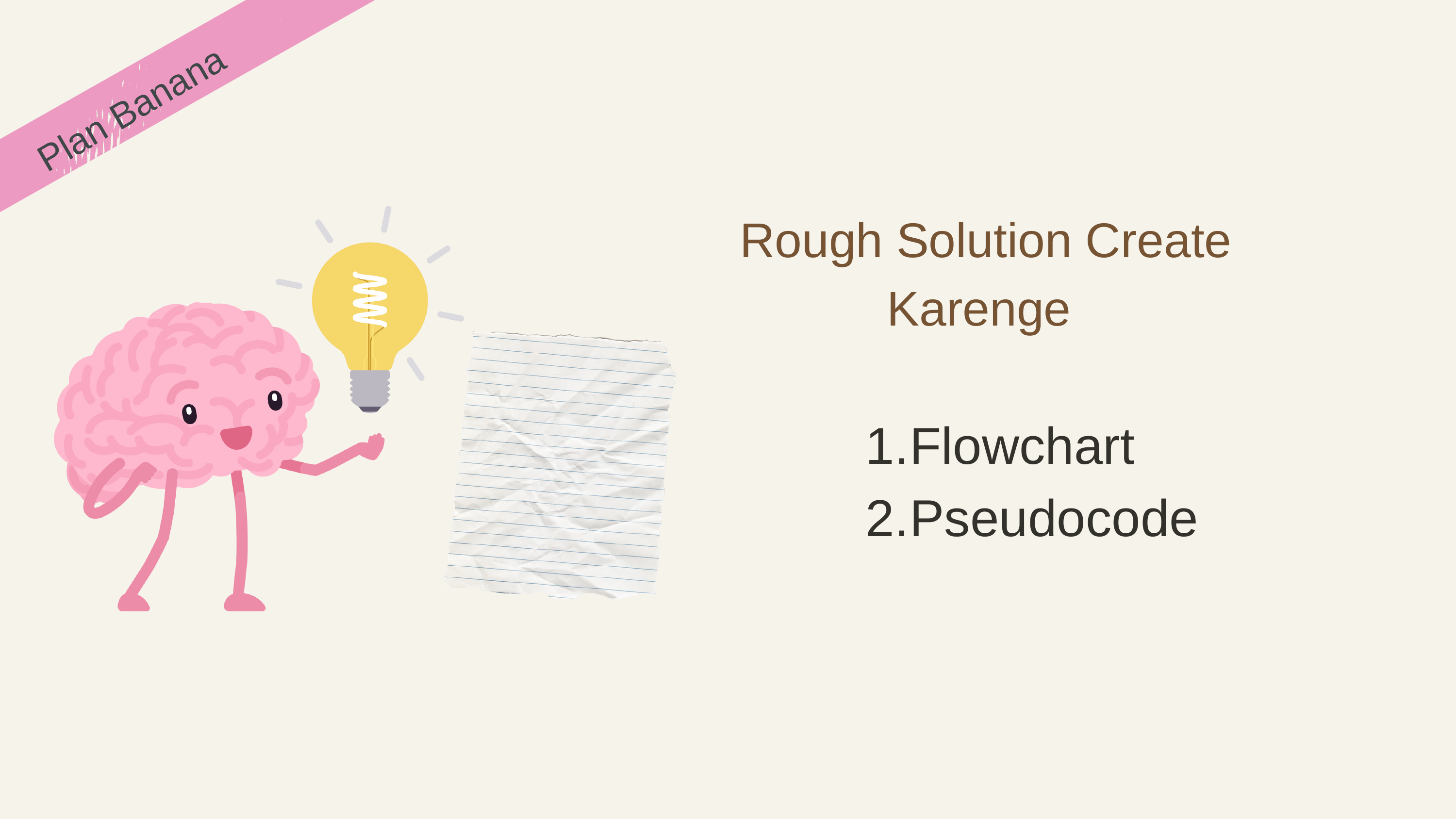

Plan Banana
Rough Solution Create Karenge

Flowchart
Pseudocode